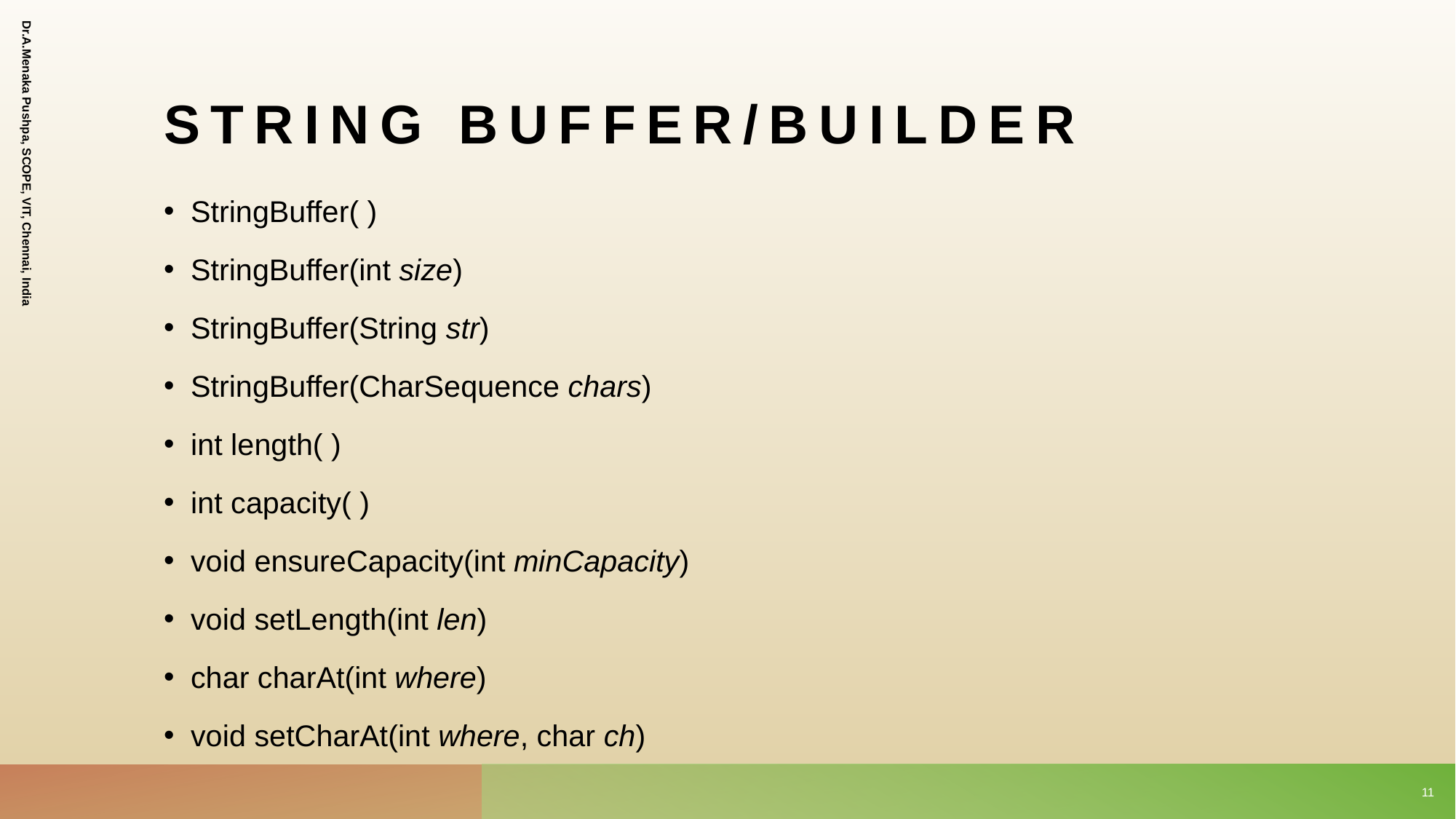

# String buffer/builder
StringBuffer( )
StringBuffer(int size)
StringBuffer(String str)
StringBuffer(CharSequence chars)
int length( )
int capacity( )
void ensureCapacity(int minCapacity)
void setLength(int len)
char charAt(int where)
void setCharAt(int where, char ch)
Dr.A.Menaka Pushpa, SCOPE, VIT, Chennai, India
11